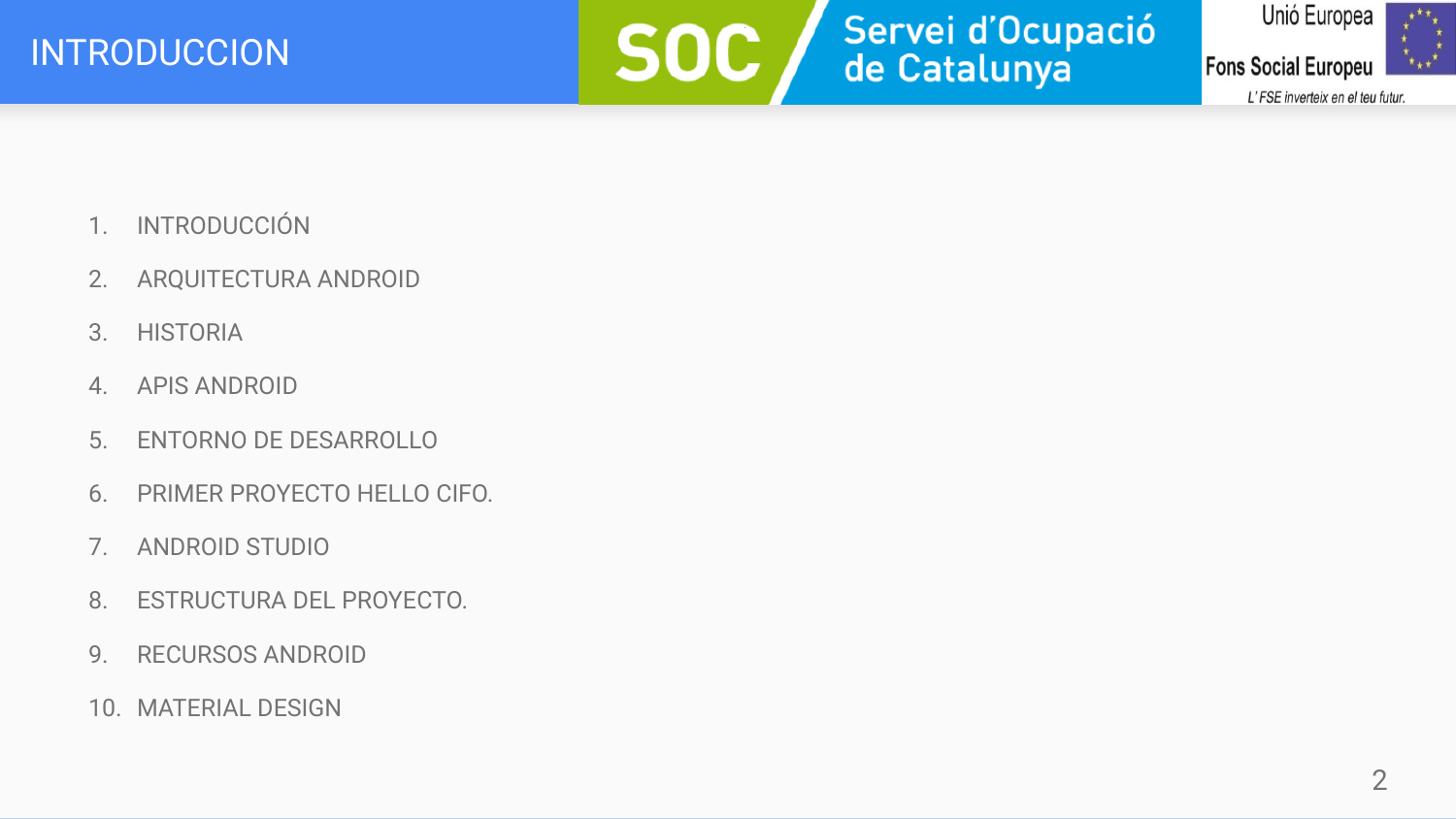

# INTRODUCCION
INTRODUCCIÓN
ARQUITECTURA ANDROID
HISTORIA
APIS ANDROID
ENTORNO DE DESARROLLO
PRIMER PROYECTO HELLO CIFO.
ANDROID STUDIO
ESTRUCTURA DEL PROYECTO.
RECURSOS ANDROID
MATERIAL DESIGN
2